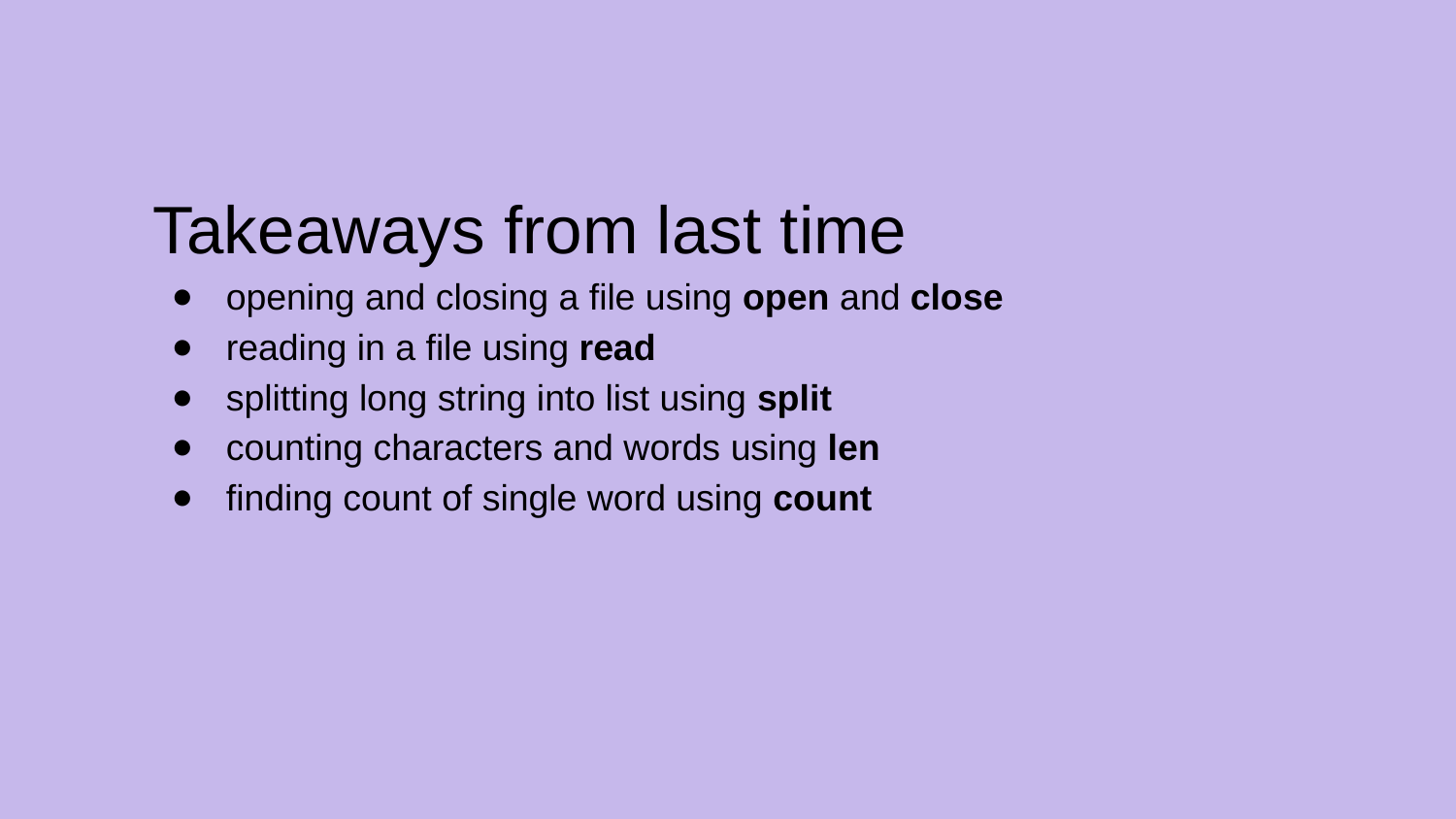

Takeaways from last time
opening and closing a file using open and close
reading in a file using read
splitting long string into list using split
counting characters and words using len
finding count of single word using count